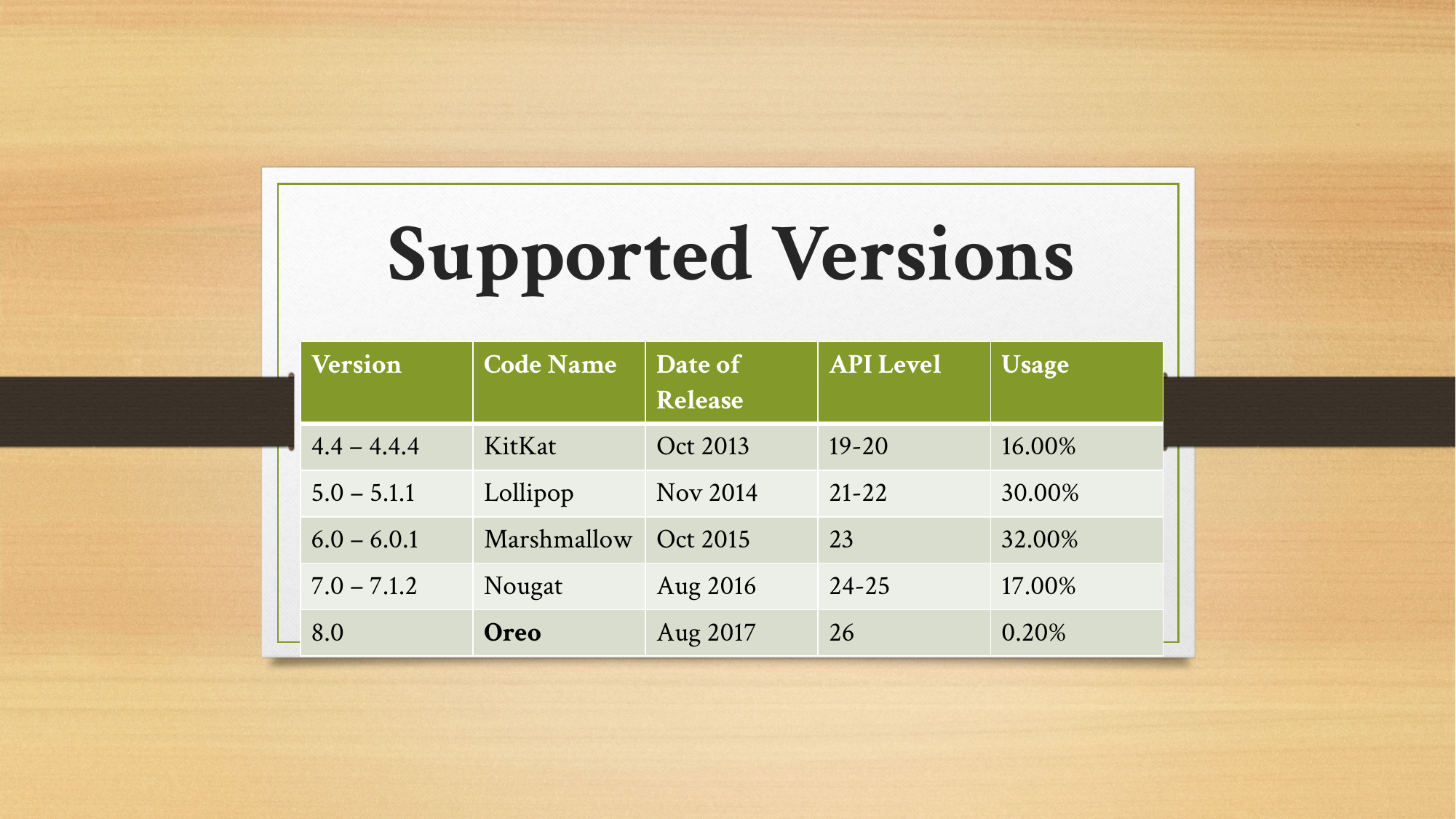

Supported Versions
| Version | Code Name | Date of Release | API Level | Usage |
| --- | --- | --- | --- | --- |
| 4.4 – 4.4.4 | KitKat | Oct 2013 | 19-20 | 16.00% |
| 5.0 – 5.1.1 | Lollipop | Nov 2014 | 21-22 | 30.00% |
| 6.0 – 6.0.1 | Marshmallow | Oct 2015 | 23 | 32.00% |
| 7.0 – 7.1.2 | Nougat | Aug 2016 | 24-25 | 17.00% |
| 8.0 | Oreo | Aug 2017 | 26 | 0.20% |